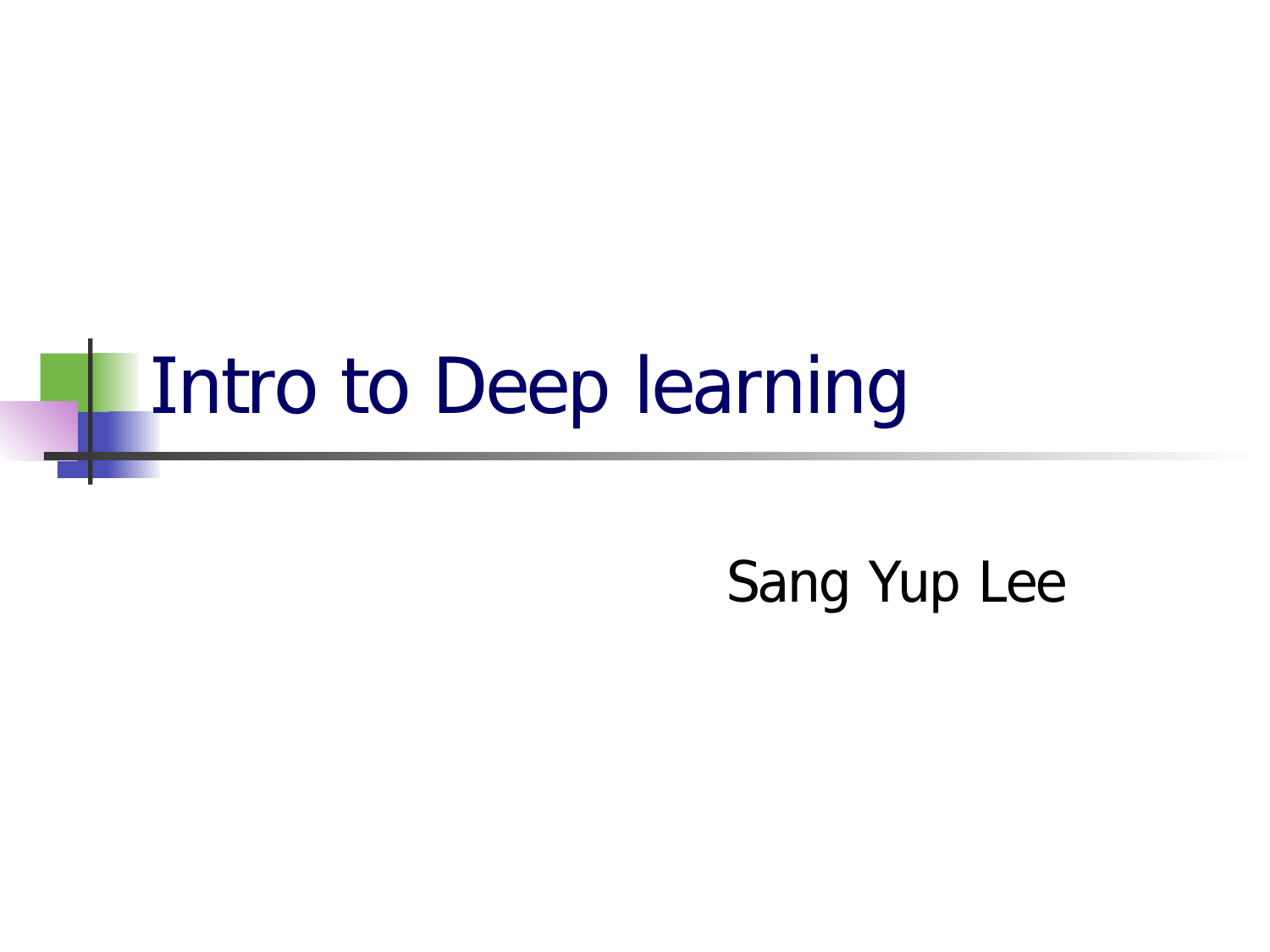

# Intro to Deep learning
Sang Yup Lee